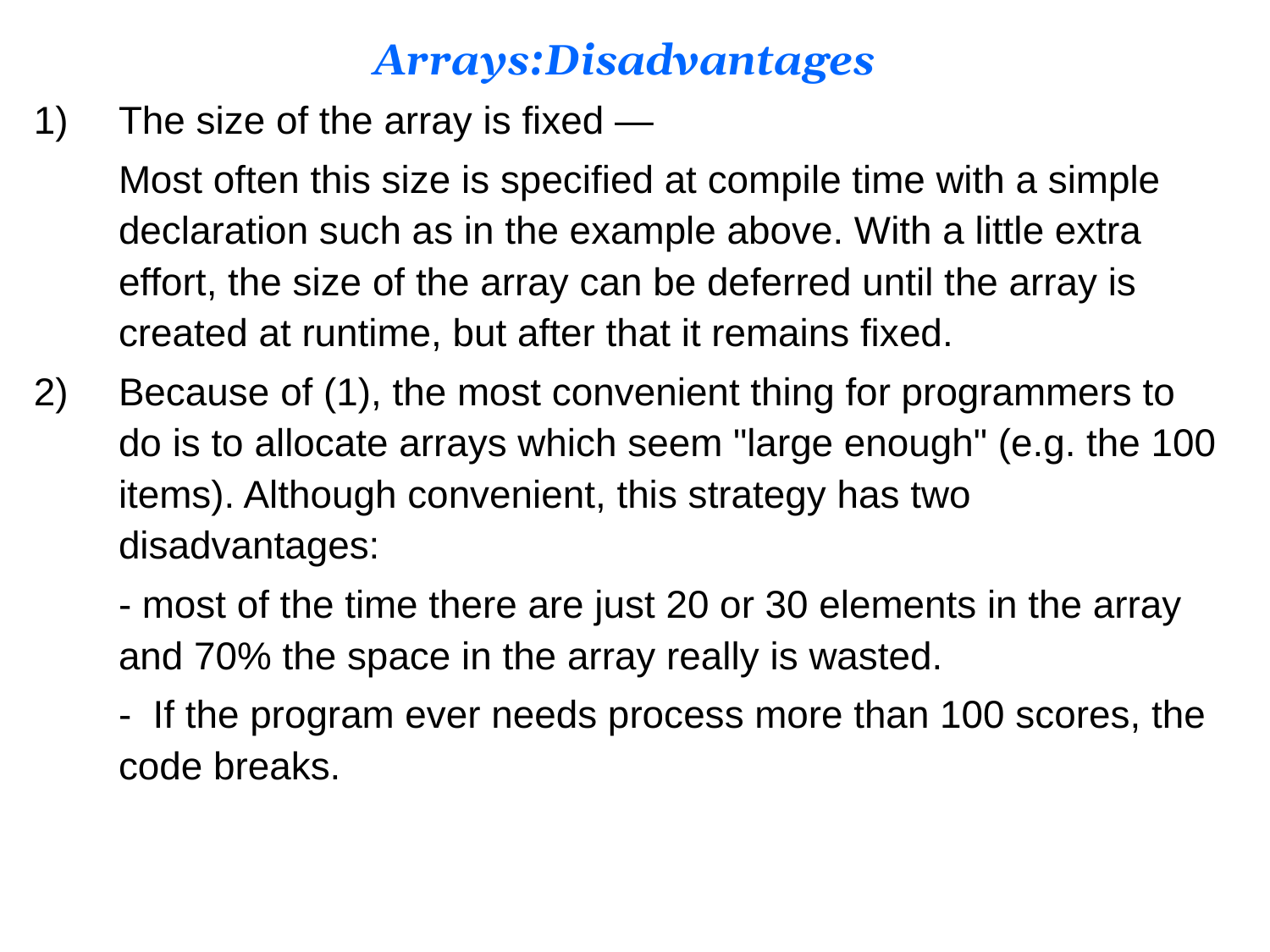

# Arrays:Disadvantages
The size of the array is fixed —
	Most often this size is specified at compile time with a simple declaration such as in the example above. With a little extra effort, the size of the array can be deferred until the array is created at runtime, but after that it remains fixed.
2) 	Because of (1), the most convenient thing for programmers to do is to allocate arrays which seem "large enough" (e.g. the 100 items). Although convenient, this strategy has two disadvantages:
	- most of the time there are just 20 or 30 elements in the array and 70% the space in the array really is wasted.
	-  If the program ever needs process more than 100 scores, the code breaks.